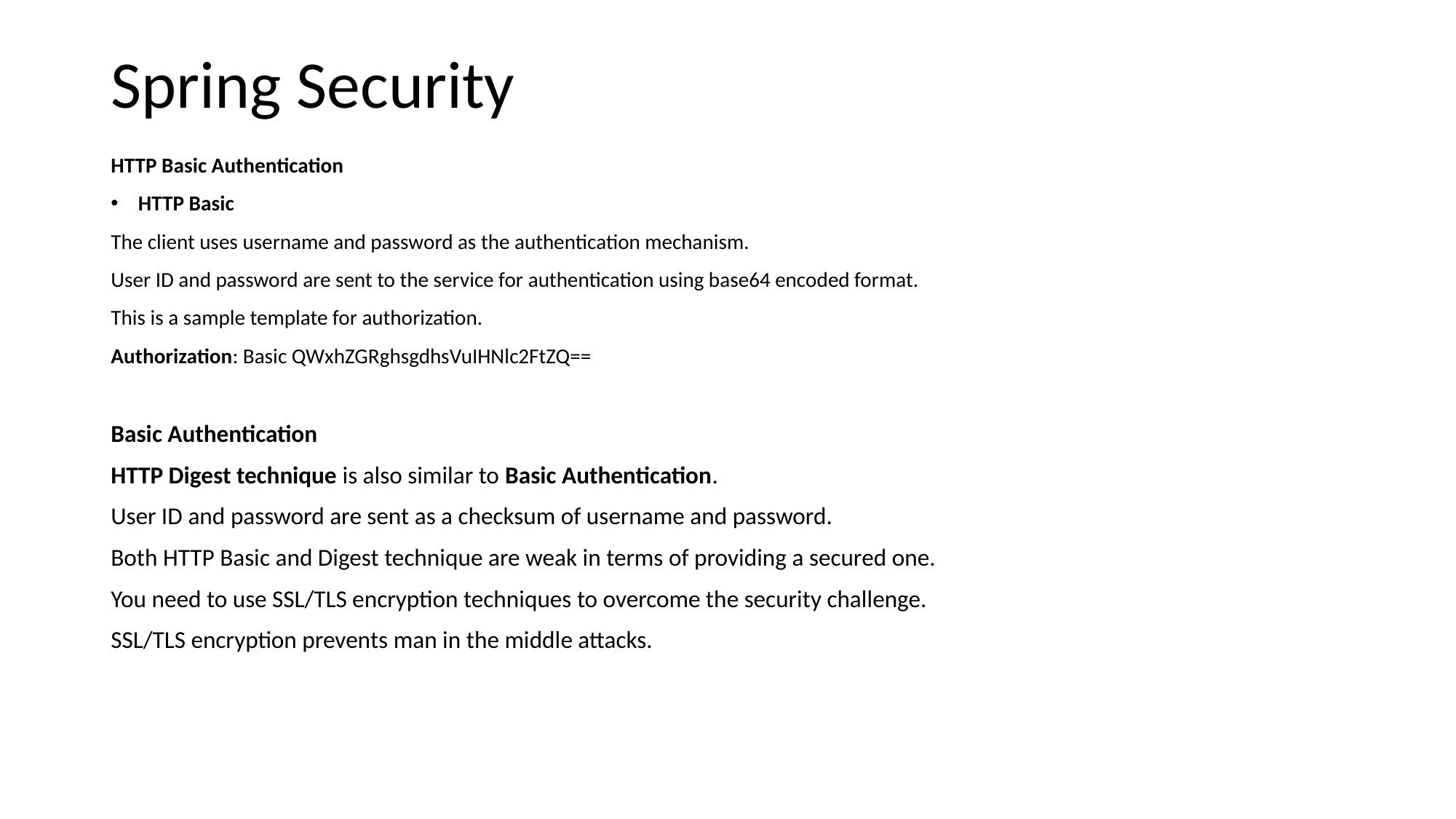

# Spring Security
HTTP Basic Authentication
HTTP Basic
The client uses username and password as the authentication mechanism.
User ID and password are sent to the service for authentication using base64 encoded format.
This is a sample template for authorization.
Authorization: Basic QWxhZGRghsgdhsVuIHNlc2FtZQ==

Basic Authentication
HTTP Digest technique is also similar to Basic Authentication.
User ID and password are sent as a checksum of username and password.
Both HTTP Basic and Digest technique are weak in terms of providing a secured one.
You need to use SSL/TLS encryption techniques to overcome the security challenge.
SSL/TLS encryption prevents man in the middle attacks.